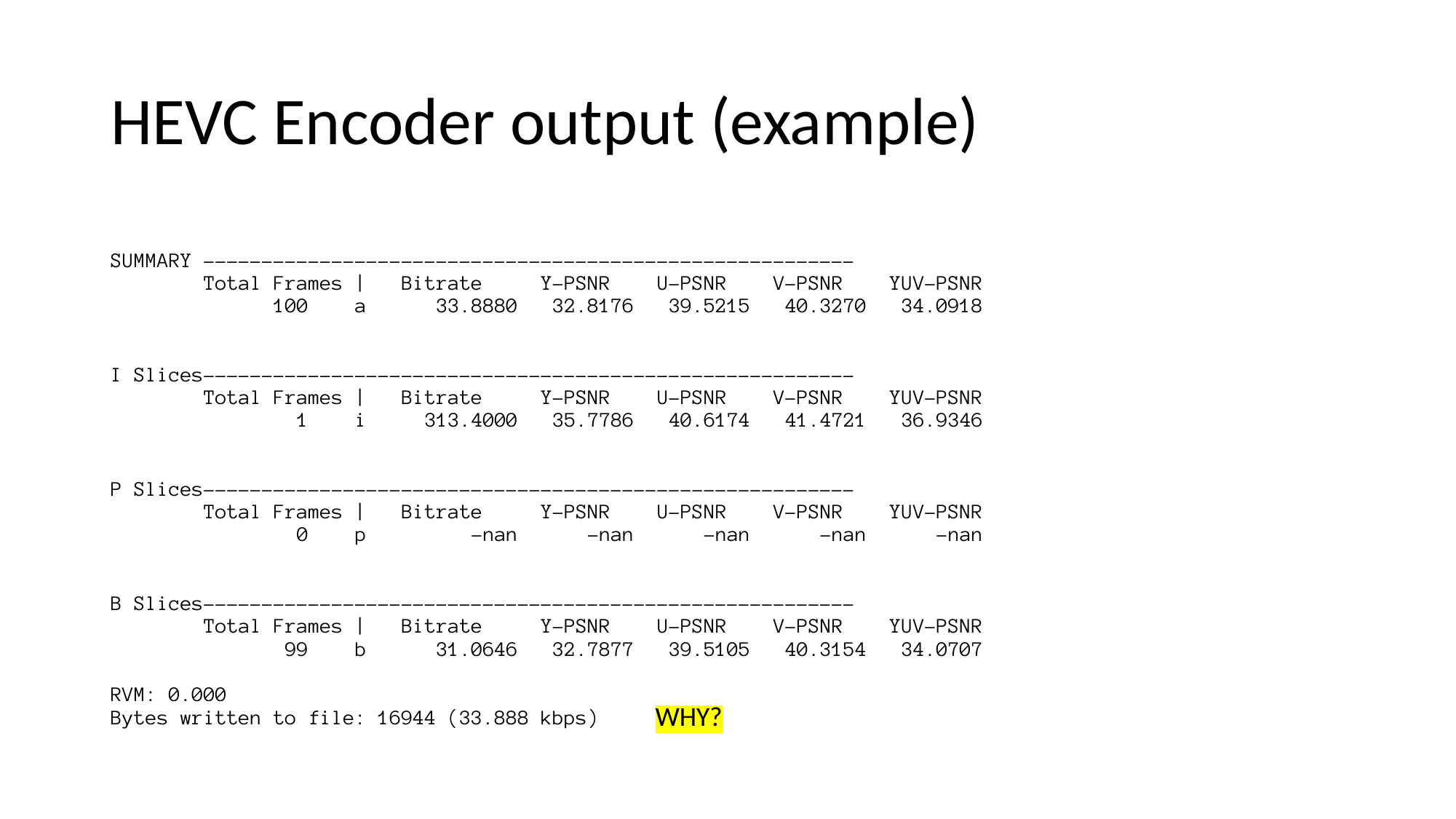

# HEVC Encoder output (example)

SUMMARY --------------------------------------------------------
        Total Frames |   Bitrate     Y-PSNR    U-PSNR    V-PSNR    YUV-PSNR
              100    a      33.8880   32.8176   39.5215   40.3270   34.0918

I Slices--------------------------------------------------------
        Total Frames |   Bitrate     Y-PSNR    U-PSNR    V-PSNR    YUV-PSNR
                1    i     313.4000   35.7786   40.6174   41.4721   36.9346

P Slices--------------------------------------------------------
        Total Frames |   Bitrate     Y-PSNR    U-PSNR    V-PSNR    YUV-PSNR
                0    p         -nan      -nan      -nan      -nan      -nan

B Slices--------------------------------------------------------
        Total Frames |   Bitrate     Y-PSNR    U-PSNR    V-PSNR    YUV-PSNR
               99    b      31.0646   32.7877   39.5105   40.3154   34.0707

RVM: 0.000
Bytes written to file: 16944 (33.888 kbps)
WHY?